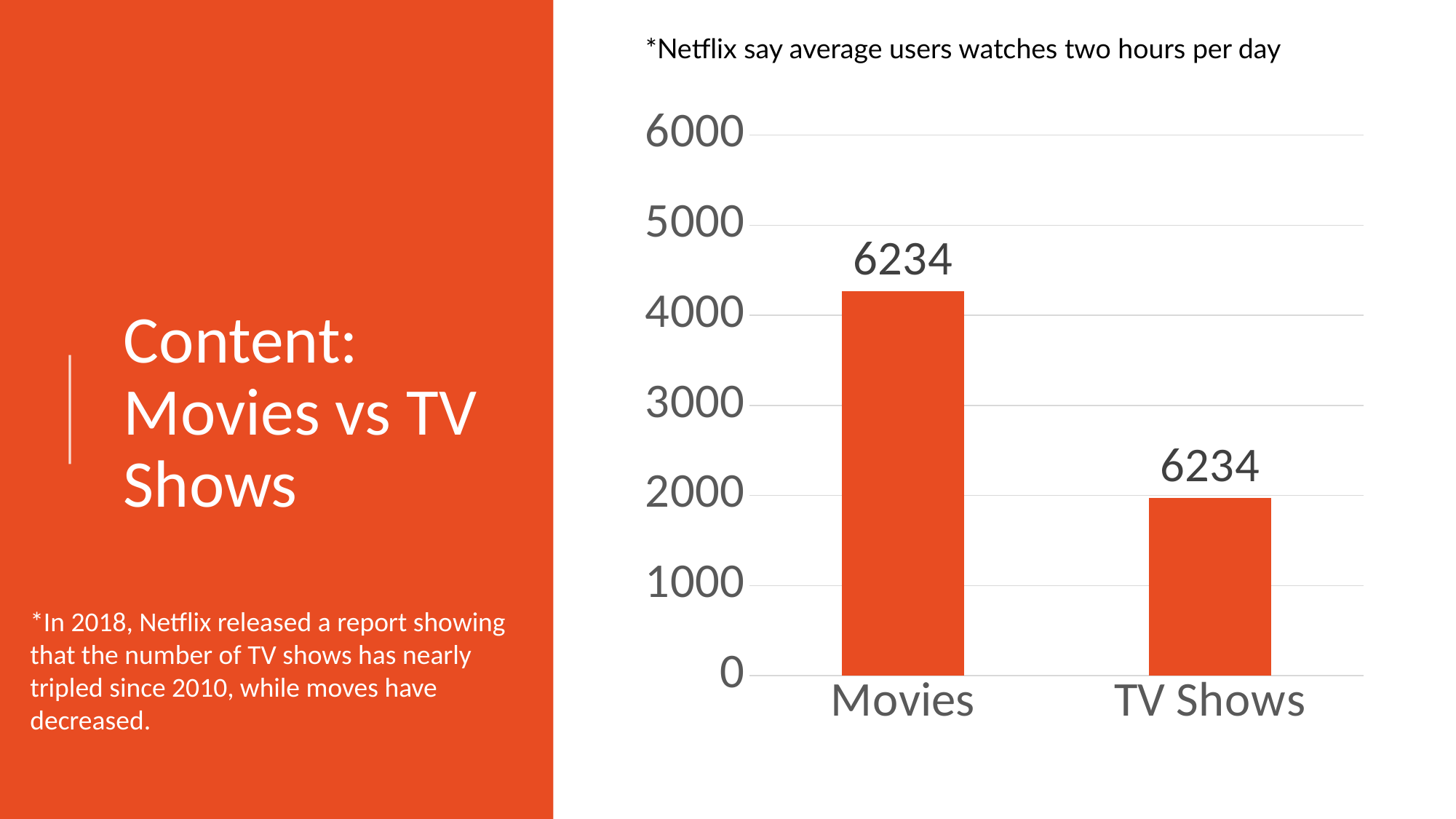

*Netflix say average users watches two hours per day

### Chart

| Category |  | Total Content |
|---|---|---|
| Movies | 4265.0 | 6234.0 |
| TV Shows | 1969.0 | 6234.0 |
# Content:
Movies vs TV Shows
*In 2018, Netflix released a report showing that the number of TV shows has nearly tripled since 2010, while moves have decreased.